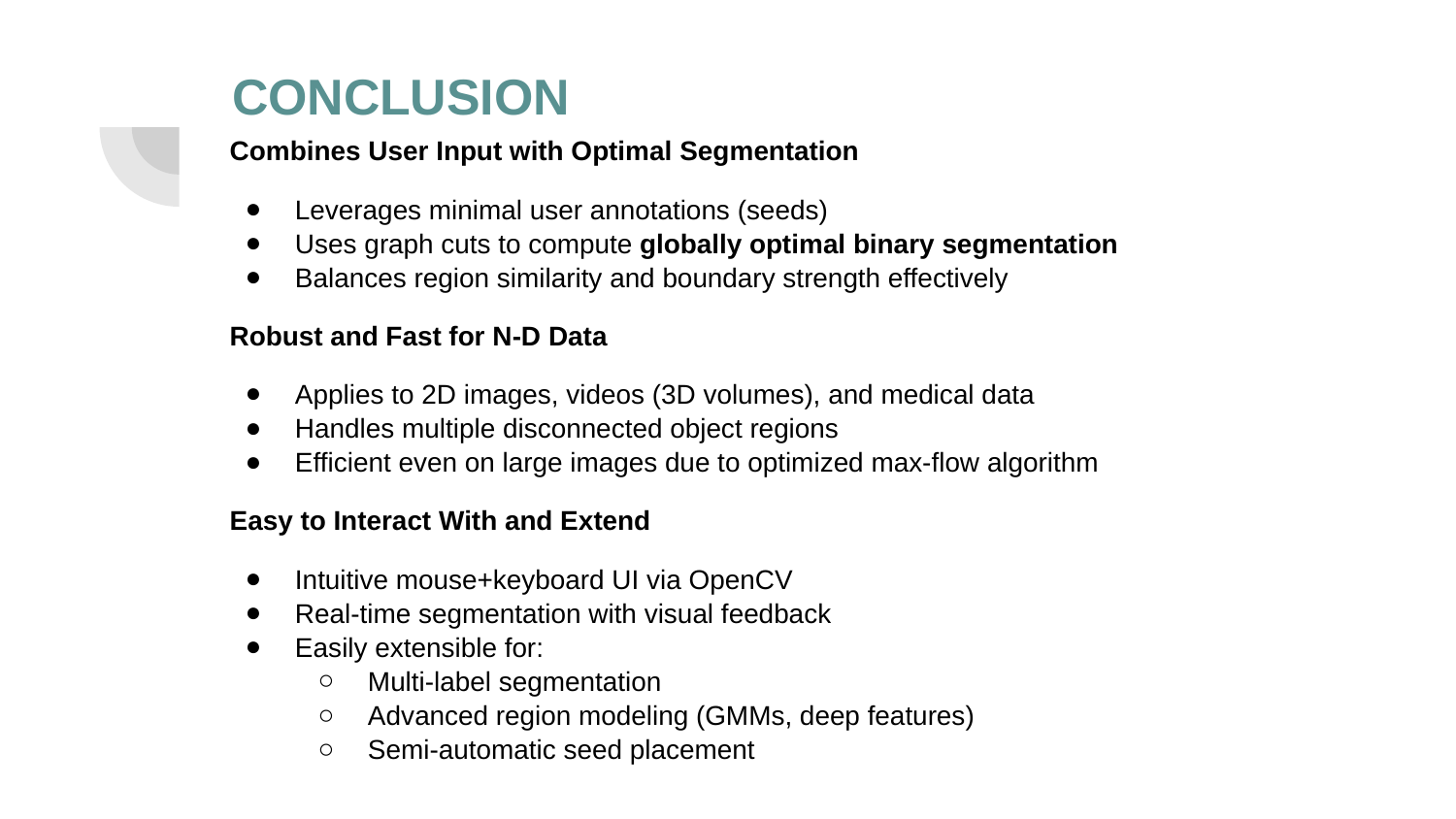

# CONCLUSION
 Combines User Input with Optimal Segmentation
Leverages minimal user annotations (seeds)
Uses graph cuts to compute globally optimal binary segmentation
Balances region similarity and boundary strength effectively
 Robust and Fast for N-D Data
Applies to 2D images, videos (3D volumes), and medical data
Handles multiple disconnected object regions
Efficient even on large images due to optimized max-flow algorithm
 Easy to Interact With and Extend
Intuitive mouse+keyboard UI via OpenCV
Real-time segmentation with visual feedback
Easily extensible for:
Multi-label segmentation
Advanced region modeling (GMMs, deep features)
Semi-automatic seed placement